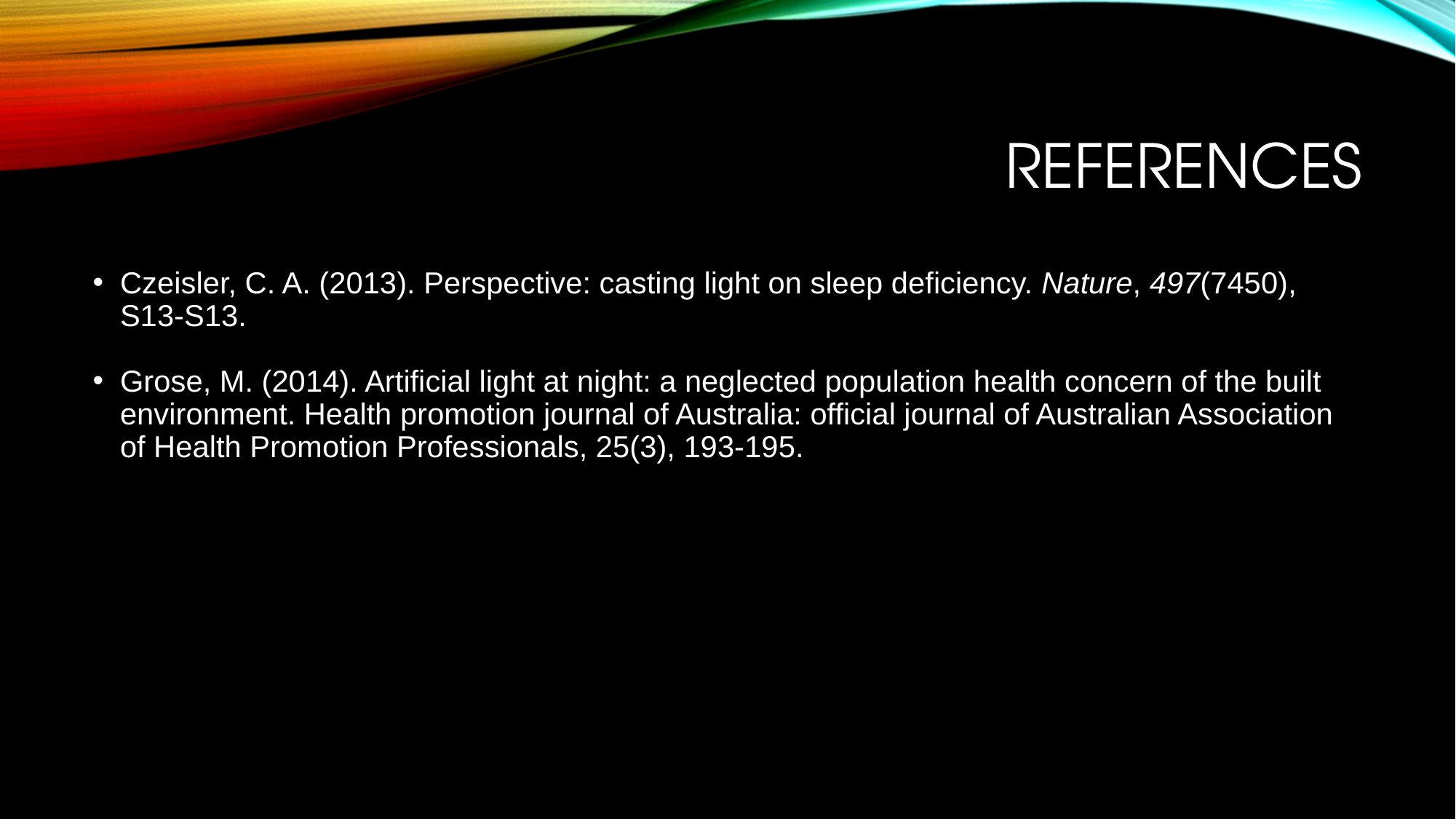

# References
Czeisler, C. A. (2013). Perspective: casting light on sleep deficiency. Nature, 497(7450), S13-S13.

Grose, M. (2014). Artificial light at night: a neglected population health concern of the built environment. Health promotion journal of Australia: official journal of Australian Association of Health Promotion Professionals, 25(3), 193-195.